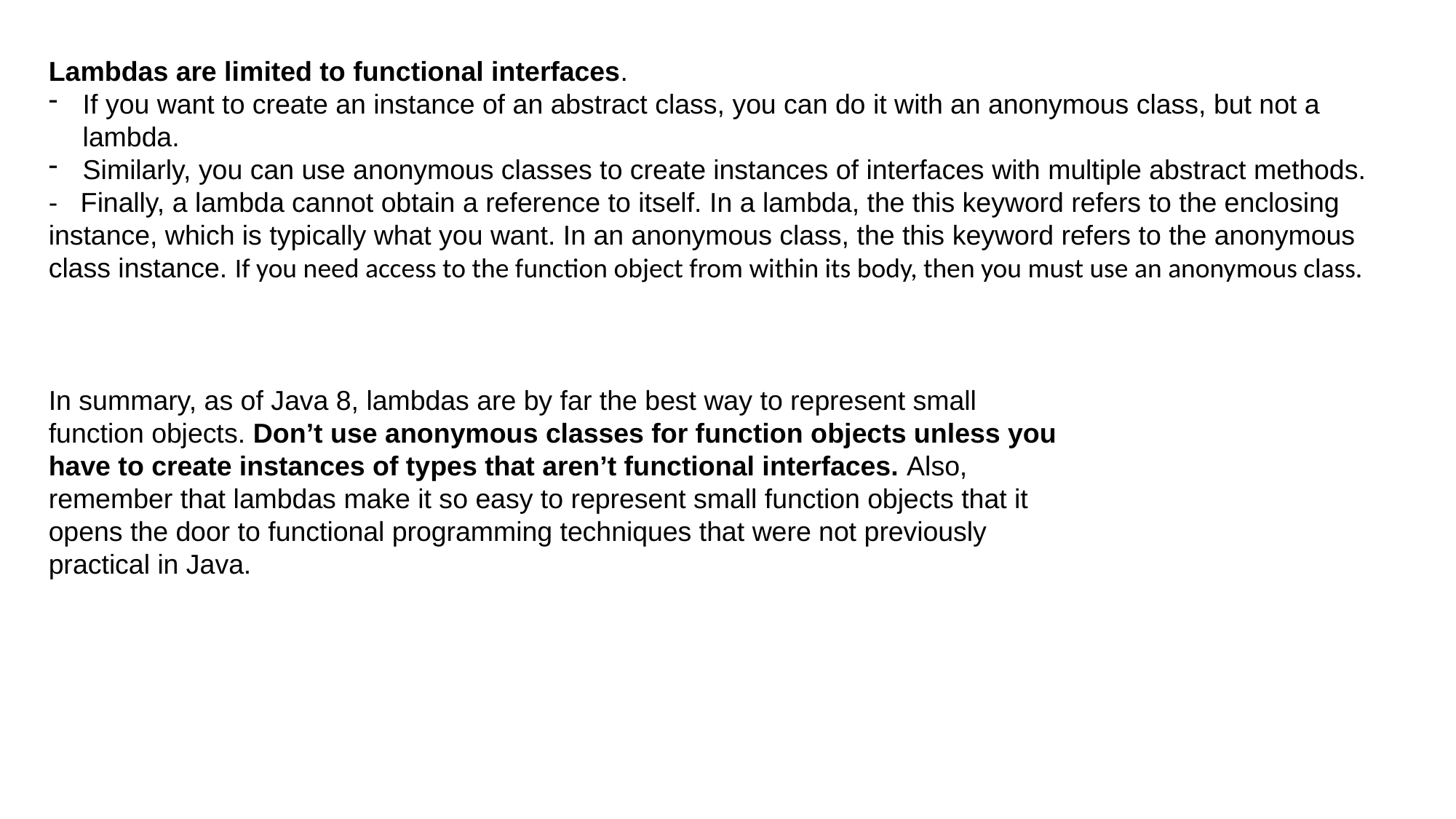

Lambdas are limited to functional interfaces.
If you want to create an instance of an abstract class, you can do it with an anonymous class, but not a lambda.
Similarly, you can use anonymous classes to create instances of interfaces with multiple abstract methods.
-   Finally, a lambda cannot obtain a reference to itself. In a lambda, the this keyword refers to the enclosing instance, which is typically what you want. In an anonymous class, the this keyword refers to the anonymous class instance. If you need access to the function object from within its body, then you must use an anonymous class.
In summary, as of Java 8, lambdas are by far the best way to represent small
function objects. Don’t use anonymous classes for function objects unless you
have to create instances of types that aren’t functional interfaces. Also,
remember that lambdas make it so easy to represent small function objects that it
opens the door to functional programming techniques that were not previously
practical in Java.